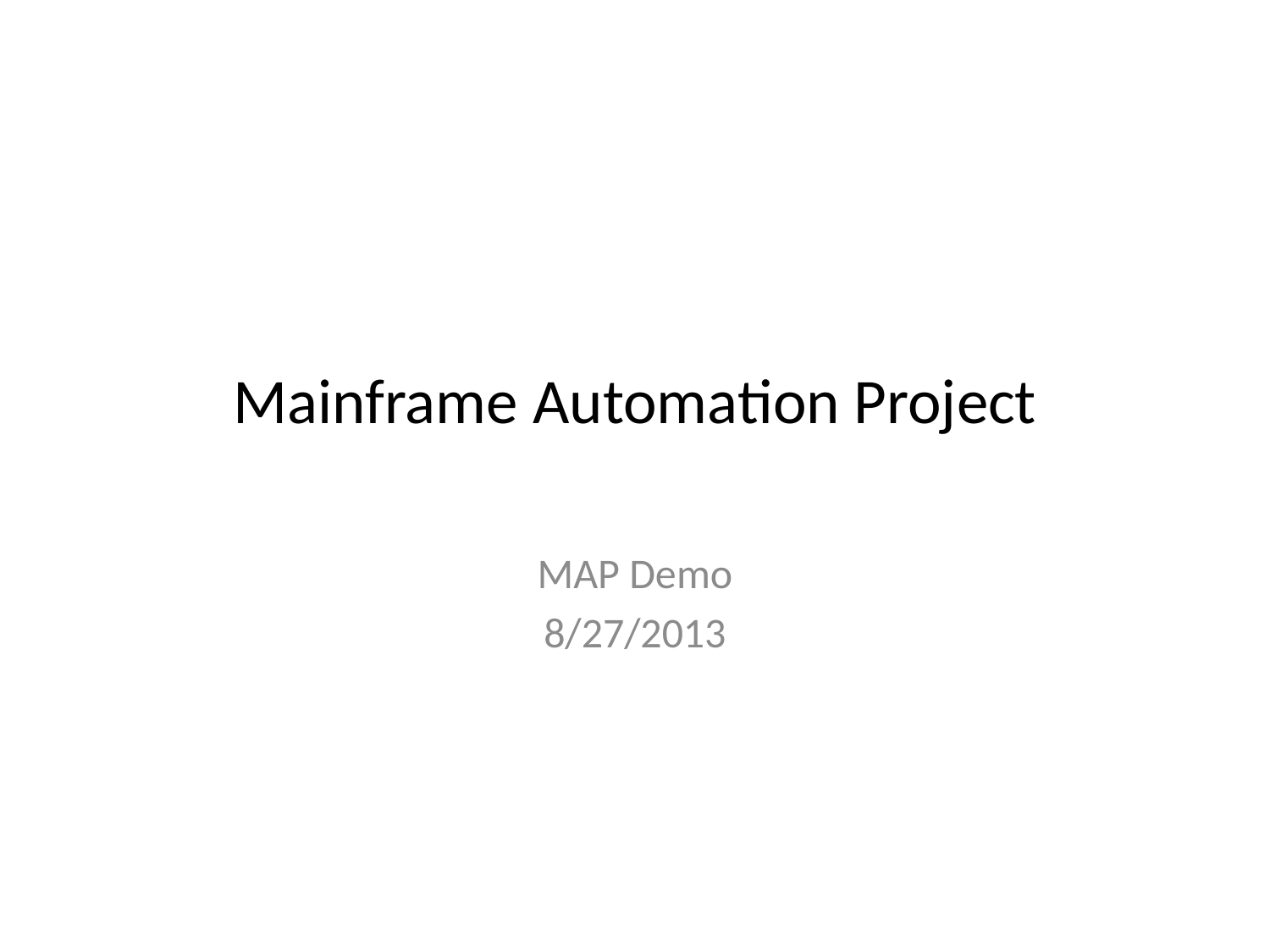

# Mainframe Automation Project
MAP Demo
8/27/2013